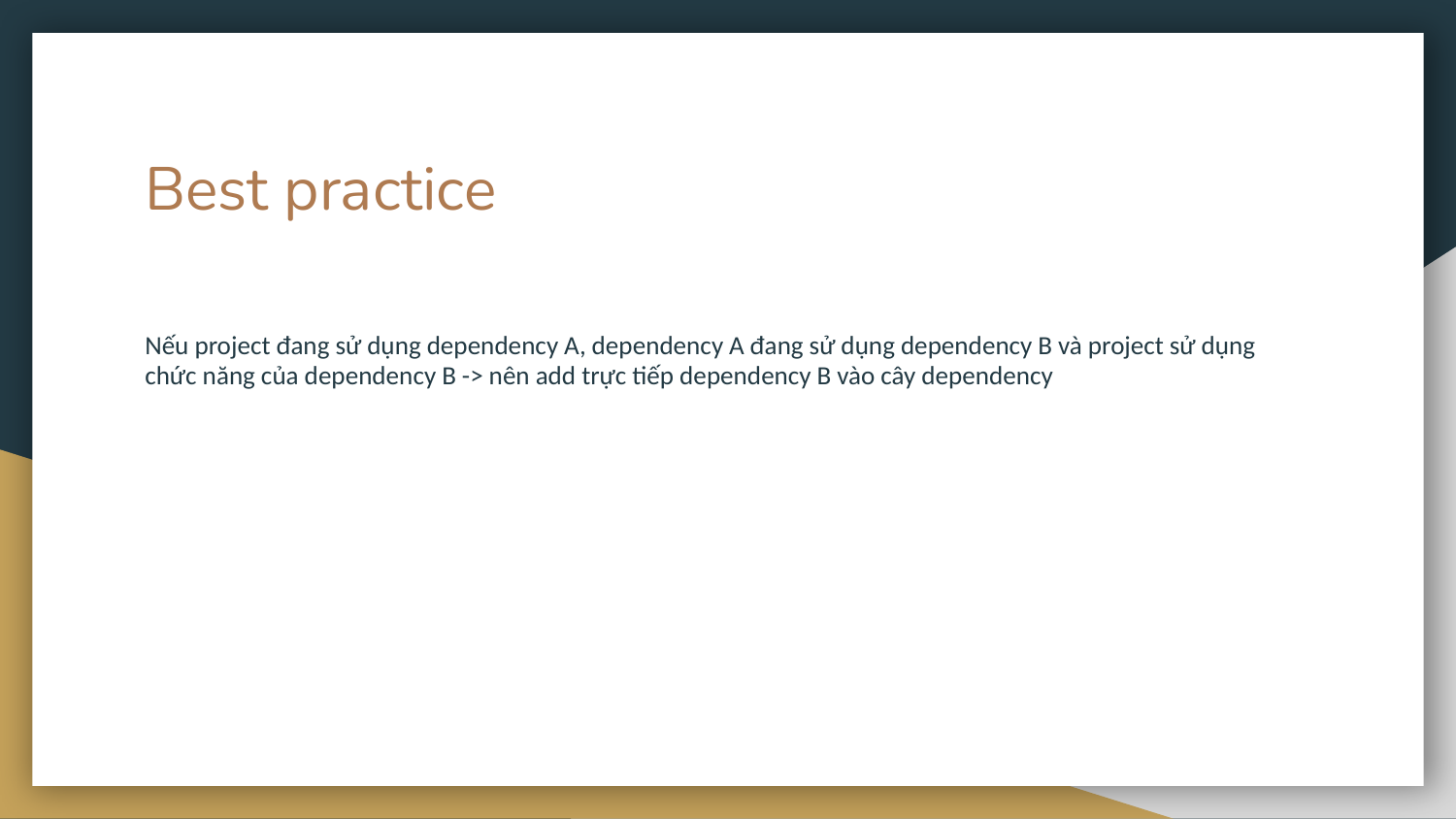

# Best practice
Nếu project đang sử dụng dependency A, dependency A đang sử dụng dependency B và project sử dụng chức năng của dependency B -> nên add trực tiếp dependency B vào cây dependency